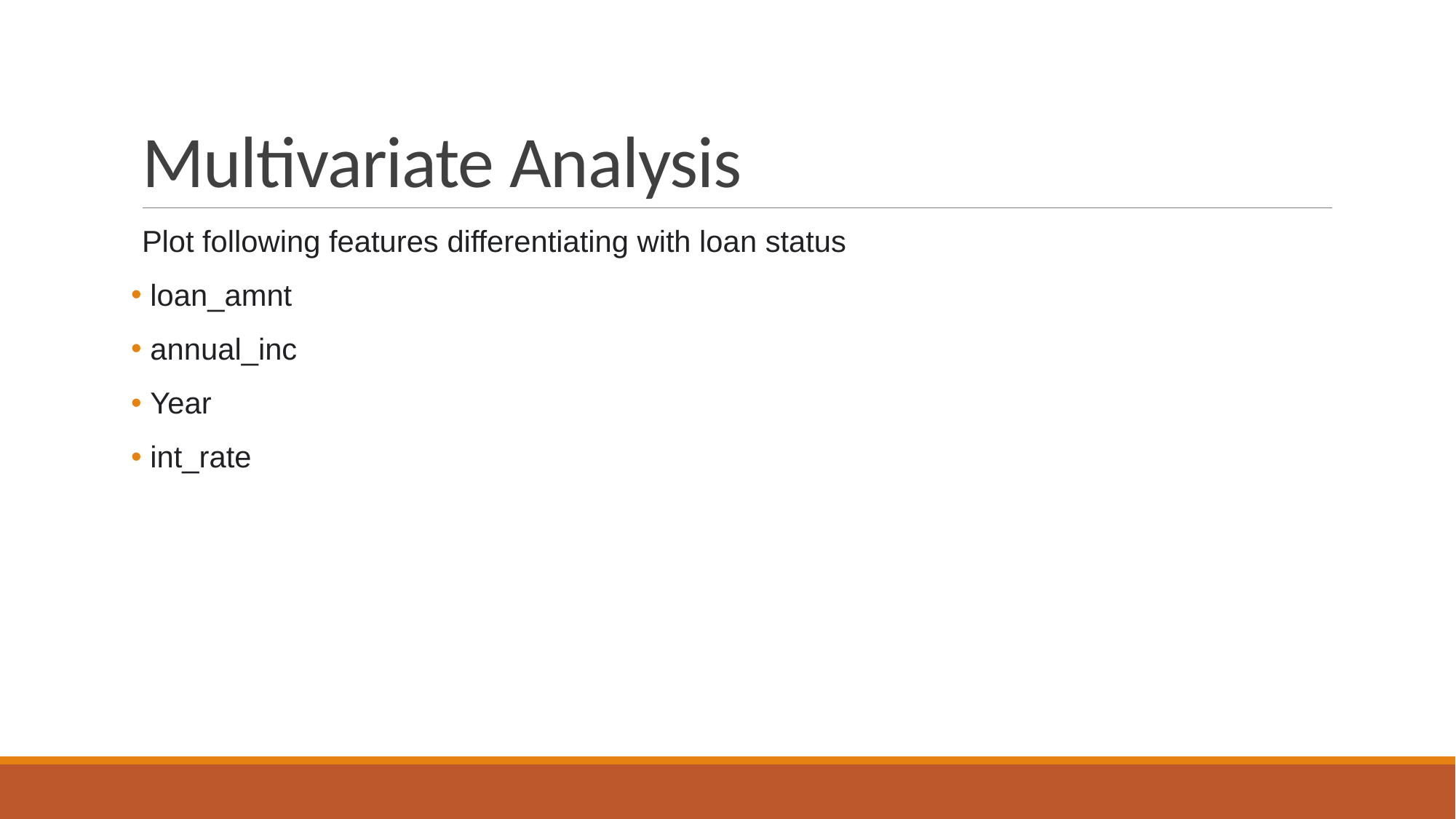

# Multivariate Analysis
Plot following features differentiating with loan status
 loan_amnt
 annual_inc
 Year
 int_rate